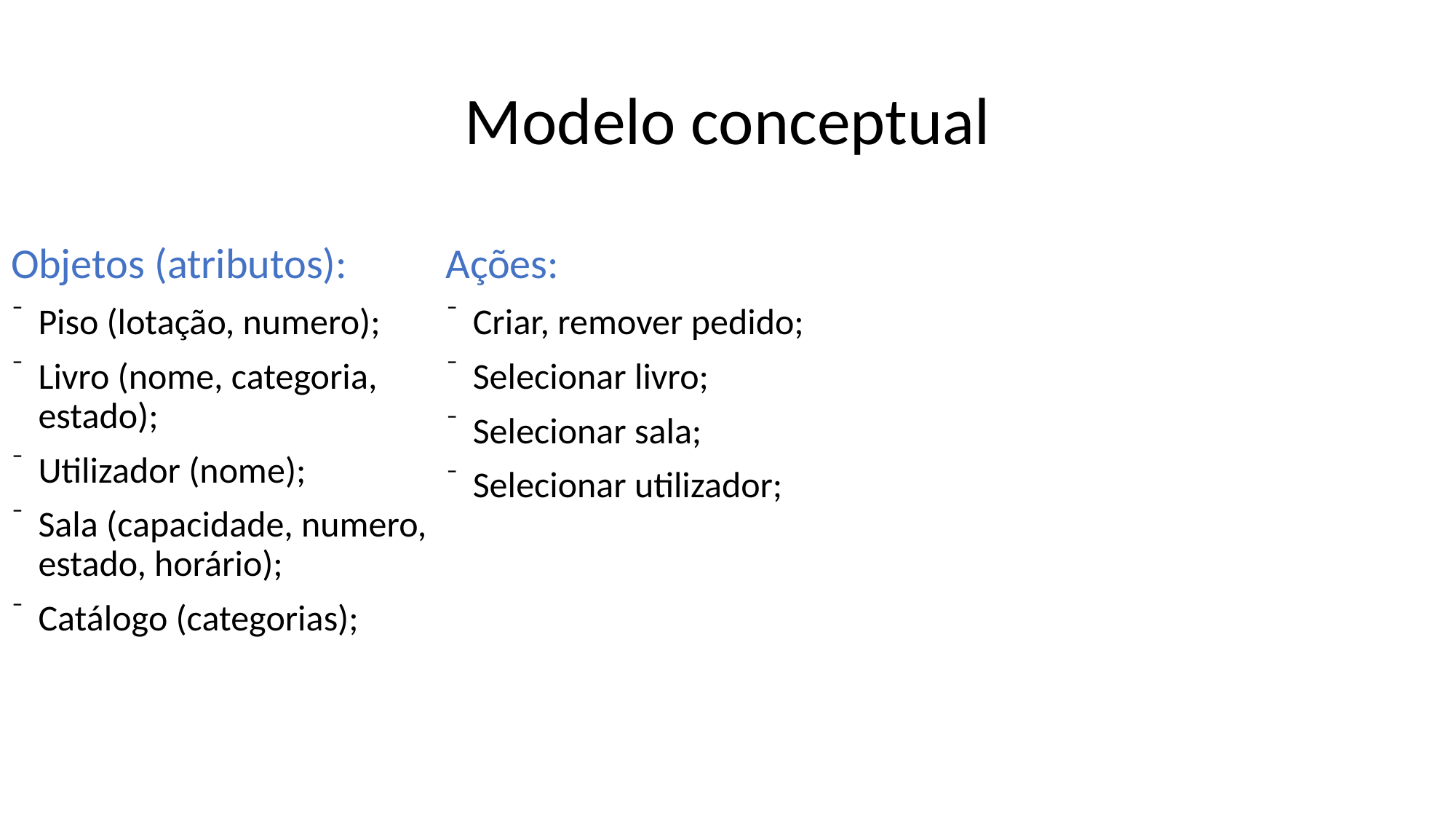

# Modelo conceptual
Objetos (atributos):
Piso (lotação, numero);
Livro (nome, categoria, estado);
Utilizador (nome);
Sala (capacidade, numero,  estado, horário);
Catálogo (categorias);

Ações:
Criar, remover pedido;
Selecionar livro;
Selecionar sala;
Selecionar utilizador;